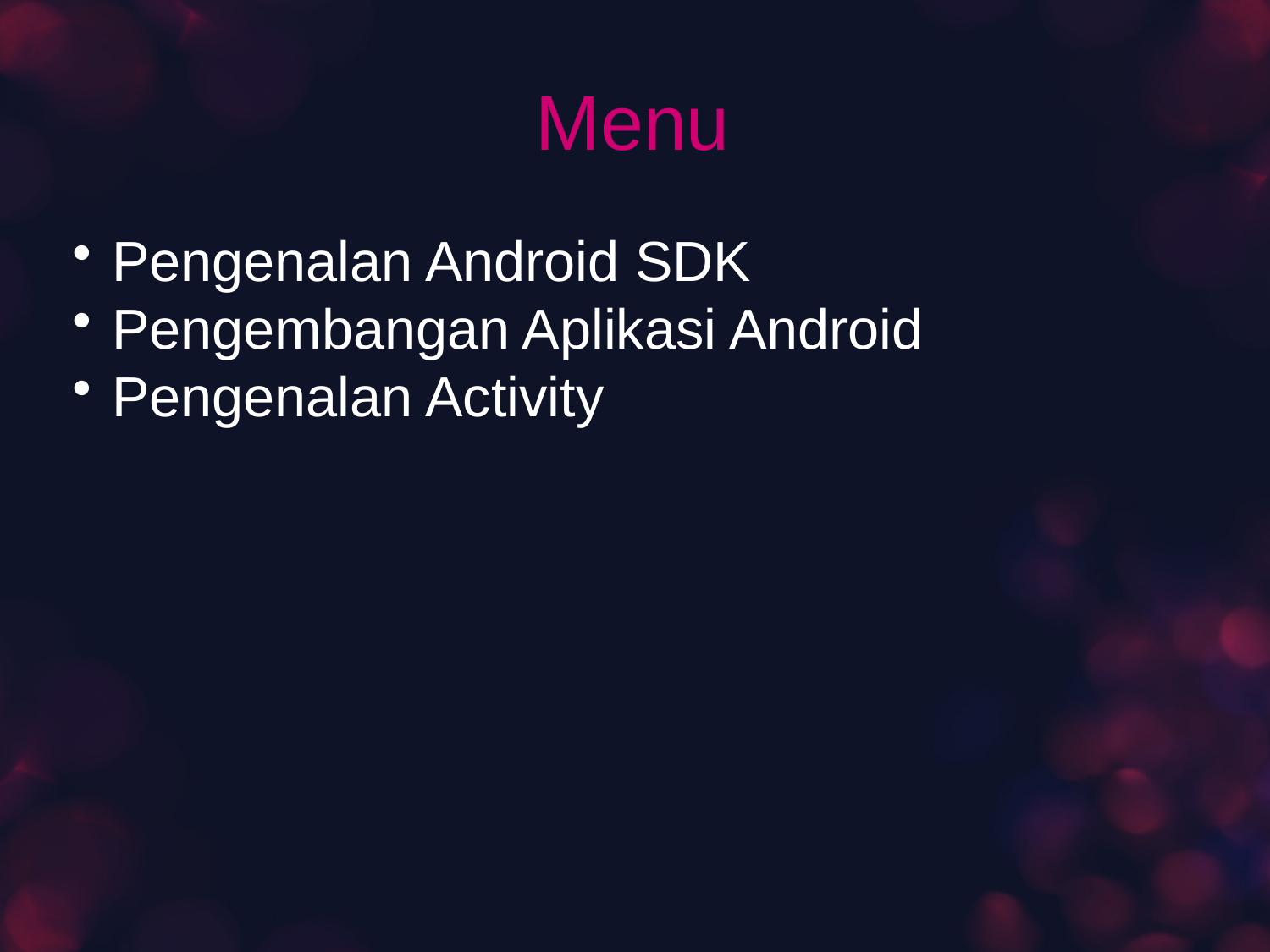

# Menu
Pengenalan Android SDK
Pengembangan Aplikasi Android
Pengenalan Activity